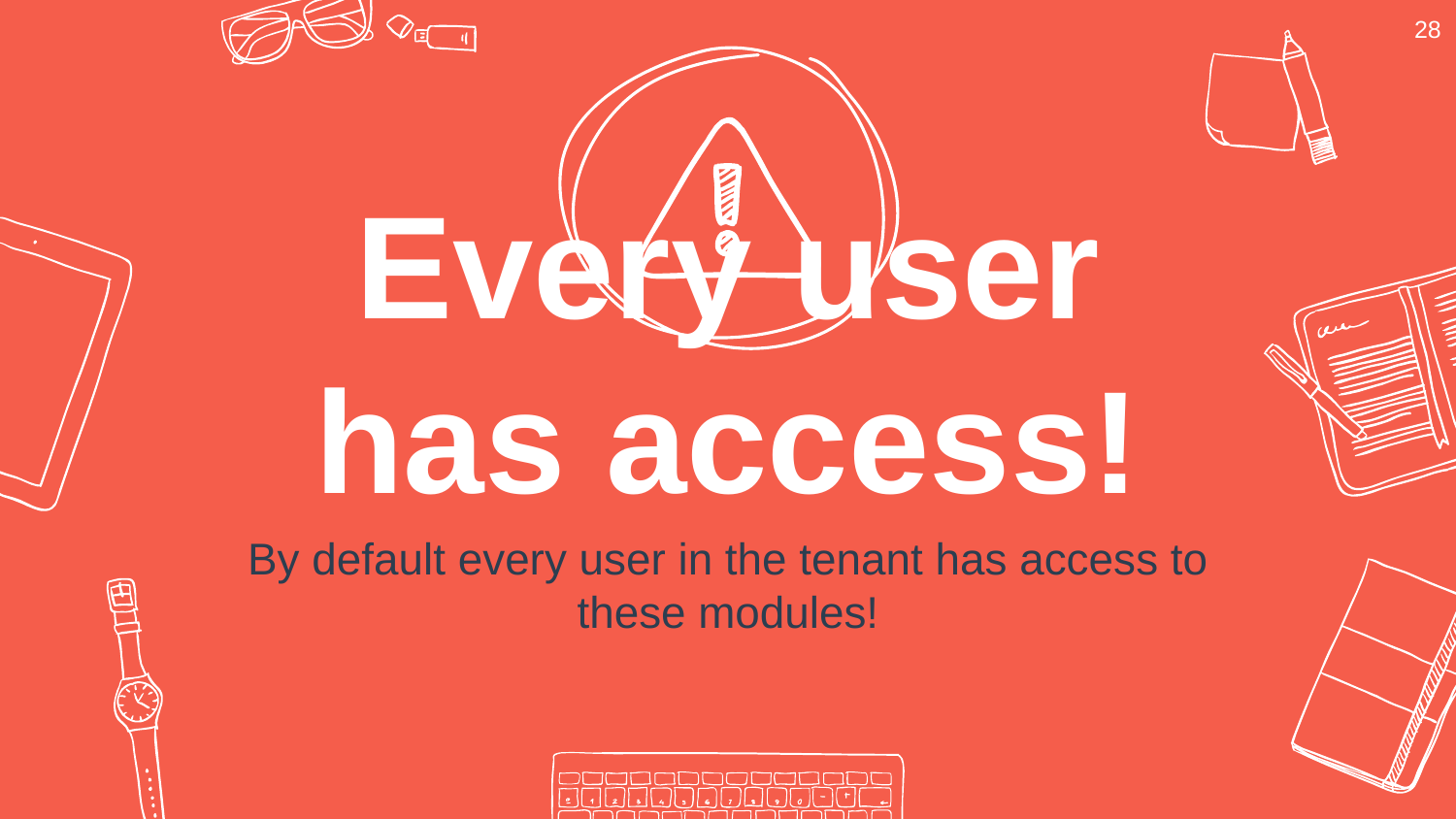

28

Every user has access!
By default every user in the tenant has access to these modules!